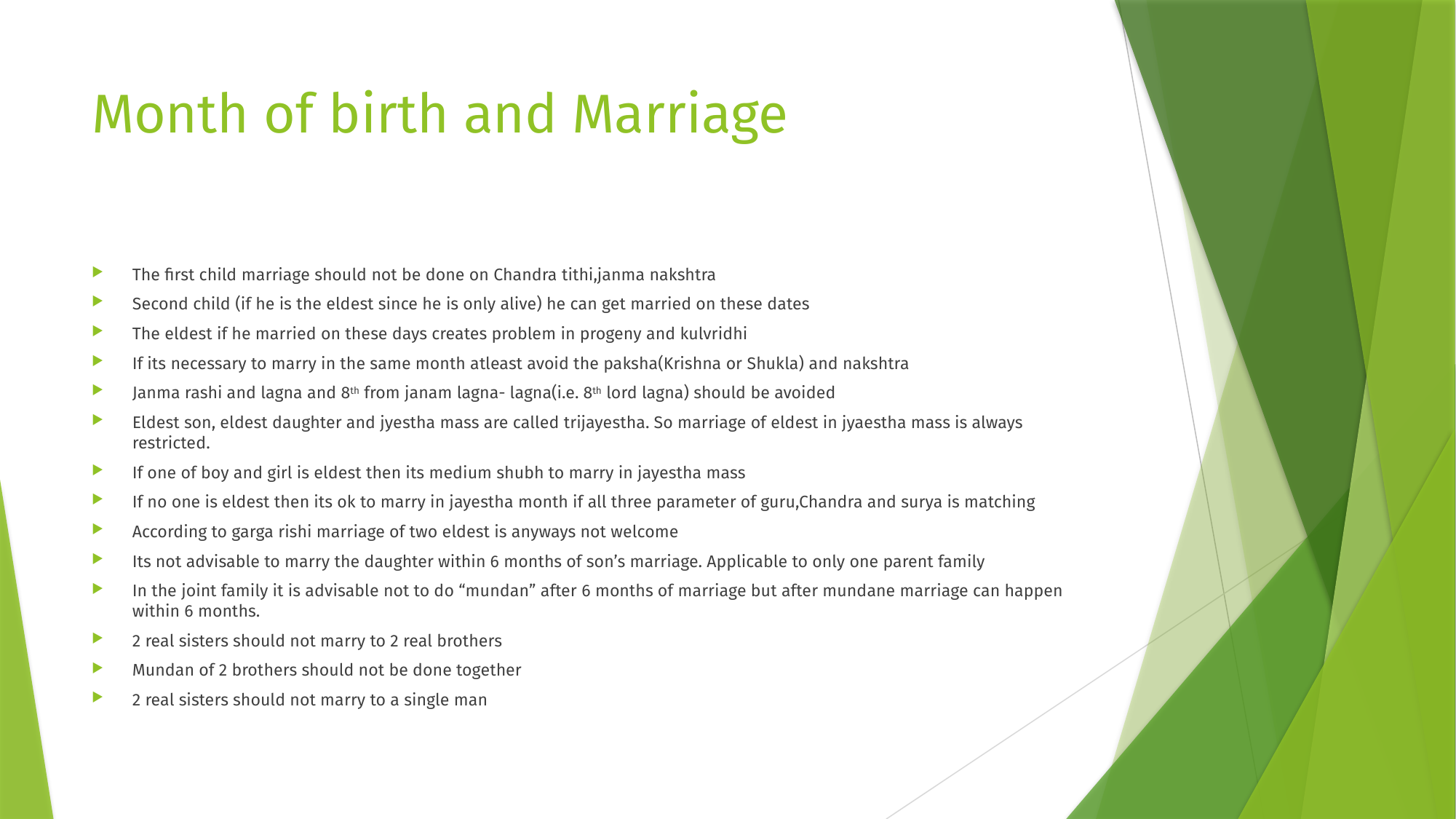

# Month of birth and Marriage
The first child marriage should not be done on Chandra tithi,janma nakshtra
Second child (if he is the eldest since he is only alive) he can get married on these dates
The eldest if he married on these days creates problem in progeny and kulvridhi
If its necessary to marry in the same month atleast avoid the paksha(Krishna or Shukla) and nakshtra
Janma rashi and lagna and 8th from janam lagna- lagna(i.e. 8th lord lagna) should be avoided
Eldest son, eldest daughter and jyestha mass are called trijayestha. So marriage of eldest in jyaestha mass is always restricted.
If one of boy and girl is eldest then its medium shubh to marry in jayestha mass
If no one is eldest then its ok to marry in jayestha month if all three parameter of guru,Chandra and surya is matching
According to garga rishi marriage of two eldest is anyways not welcome
Its not advisable to marry the daughter within 6 months of son’s marriage. Applicable to only one parent family
In the joint family it is advisable not to do “mundan” after 6 months of marriage but after mundane marriage can happen within 6 months.
2 real sisters should not marry to 2 real brothers
Mundan of 2 brothers should not be done together
2 real sisters should not marry to a single man